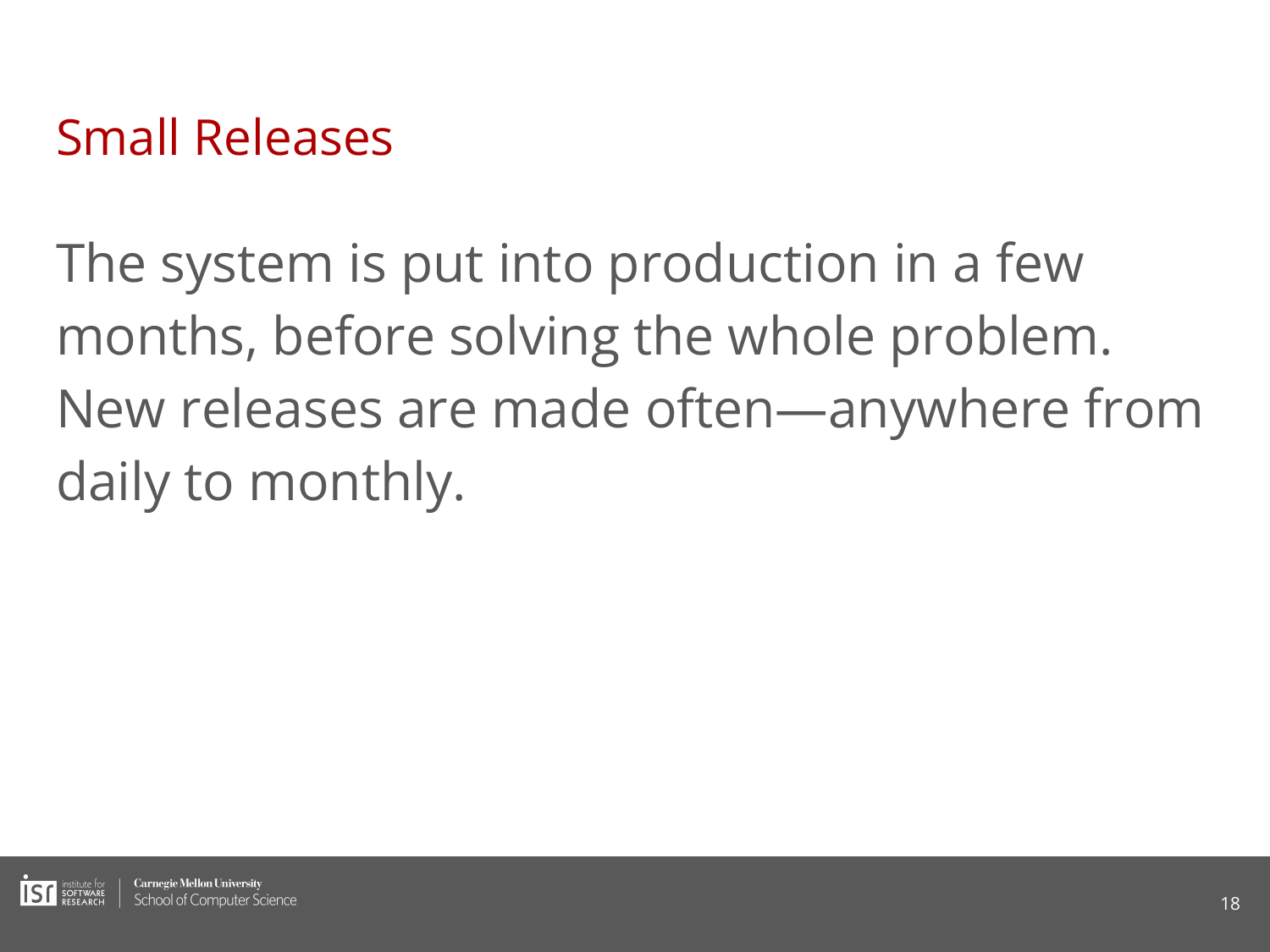

# Small Releases
The system is put into production in a few months, before solving the whole problem. New releases are made often—anywhere from daily to monthly.
18